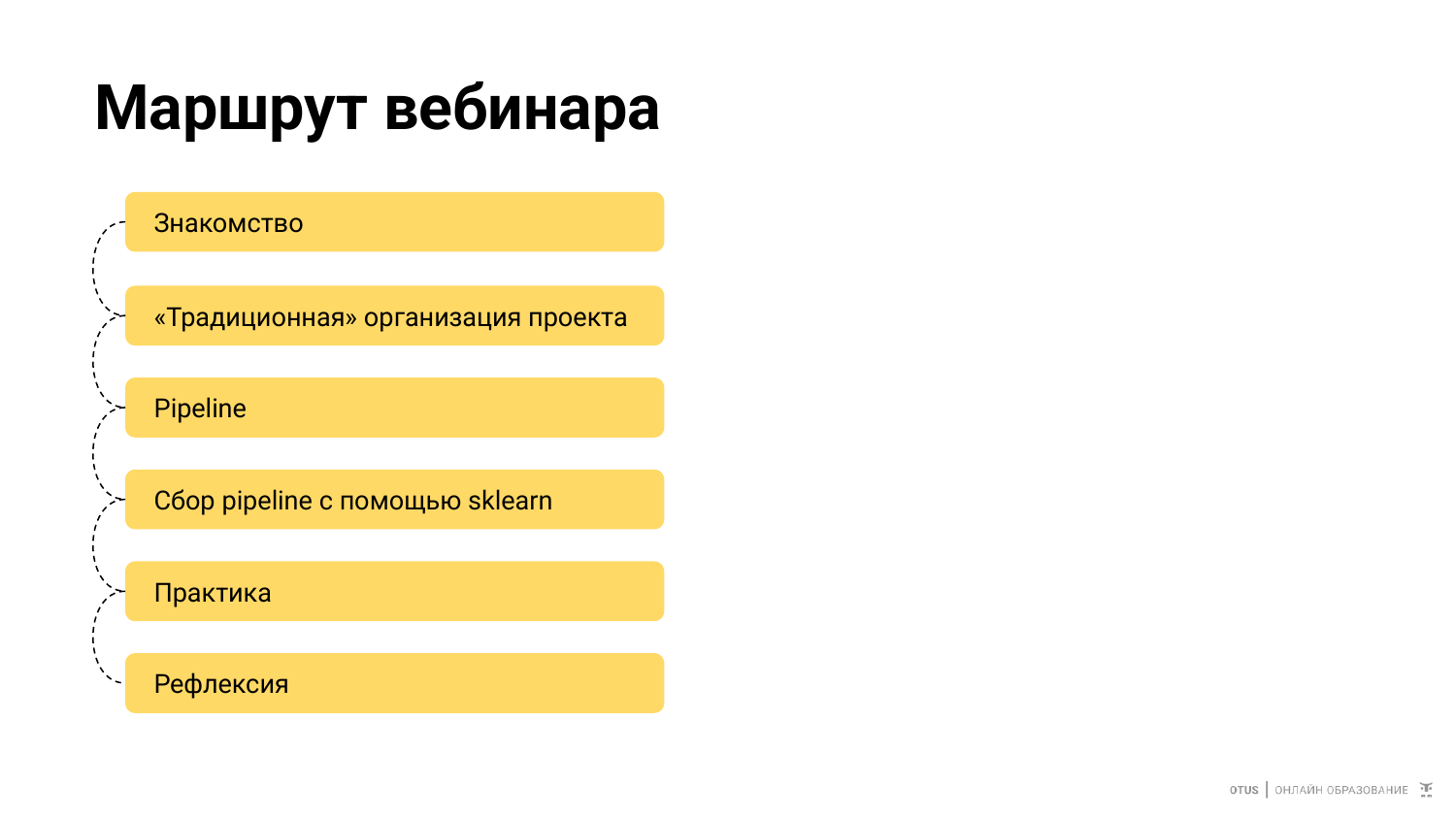

# Маршрут вебинара
Знакомство
«Традиционная» организация проекта
Pipeline
Сбор pipeline с помощью sklearn
Практика
Рефлексия